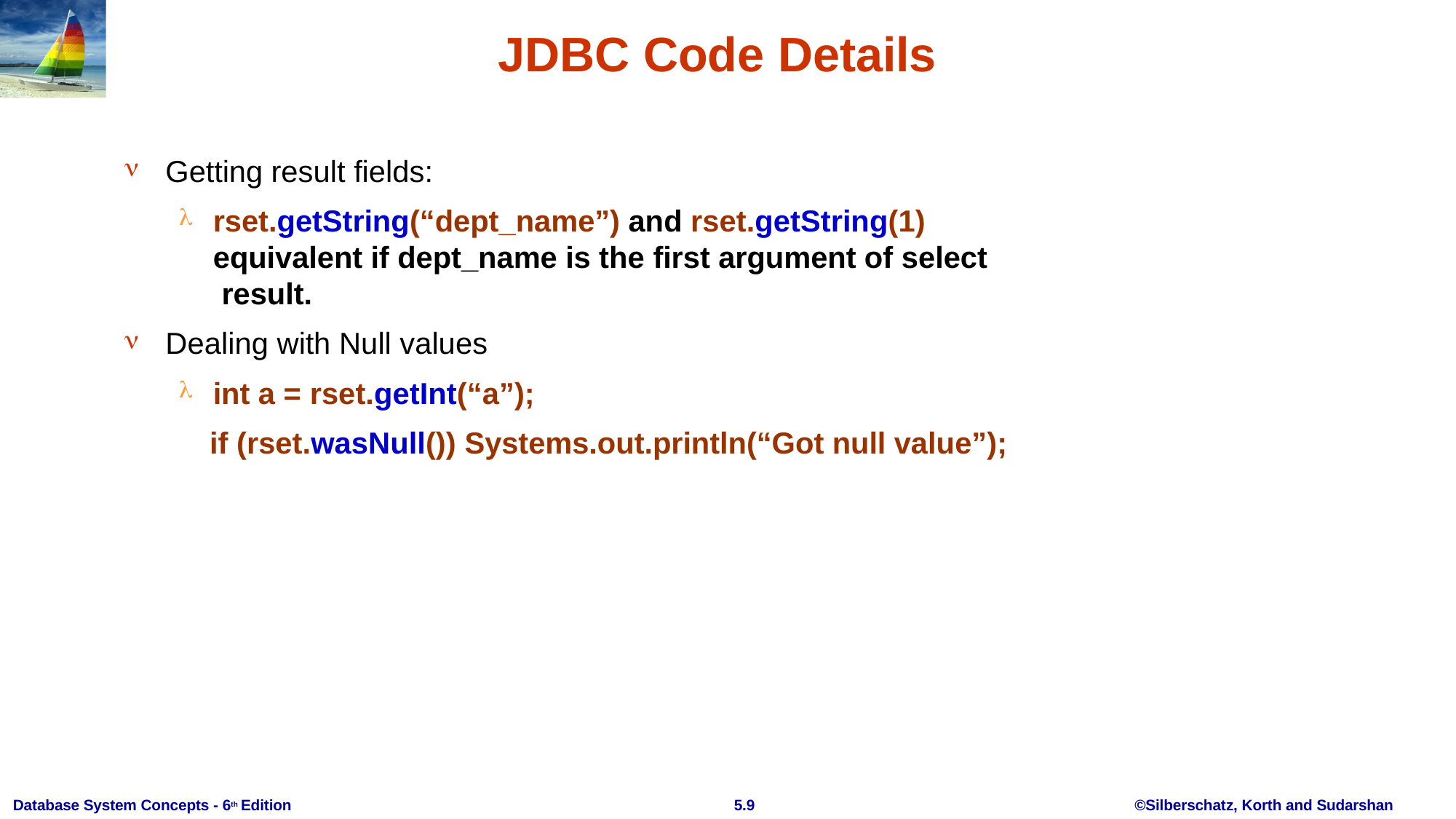

# JDBC Code Details
ν
Getting result fields:
λ
rset.getString(“dept_name”) and rset.getString(1)  equivalent if dept_name is the first argument of select  result.
Dealing with Null values
ν
int a = rset.getInt(“a”);
if (rset.wasNull()) Systems.out.println(“Got null value”);
λ
Database System Concepts - 6th Edition
5.9
©Silberschatz, Korth and Sudarshan